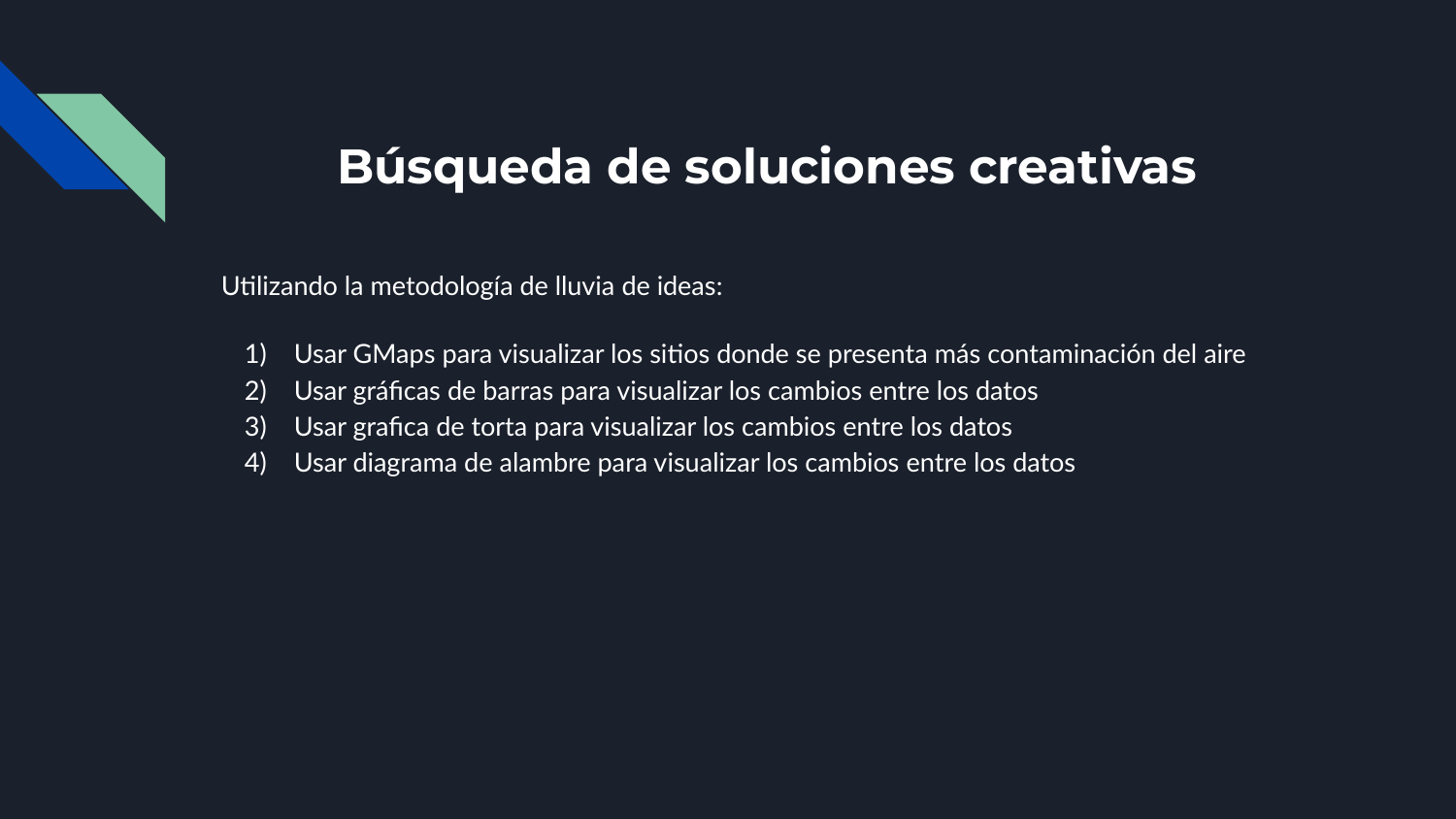

# Búsqueda de soluciones creativas
Utilizando la metodología de lluvia de ideas:
Usar GMaps para visualizar los sitios donde se presenta más contaminación del aire
Usar gráficas de barras para visualizar los cambios entre los datos
Usar grafica de torta para visualizar los cambios entre los datos
Usar diagrama de alambre para visualizar los cambios entre los datos